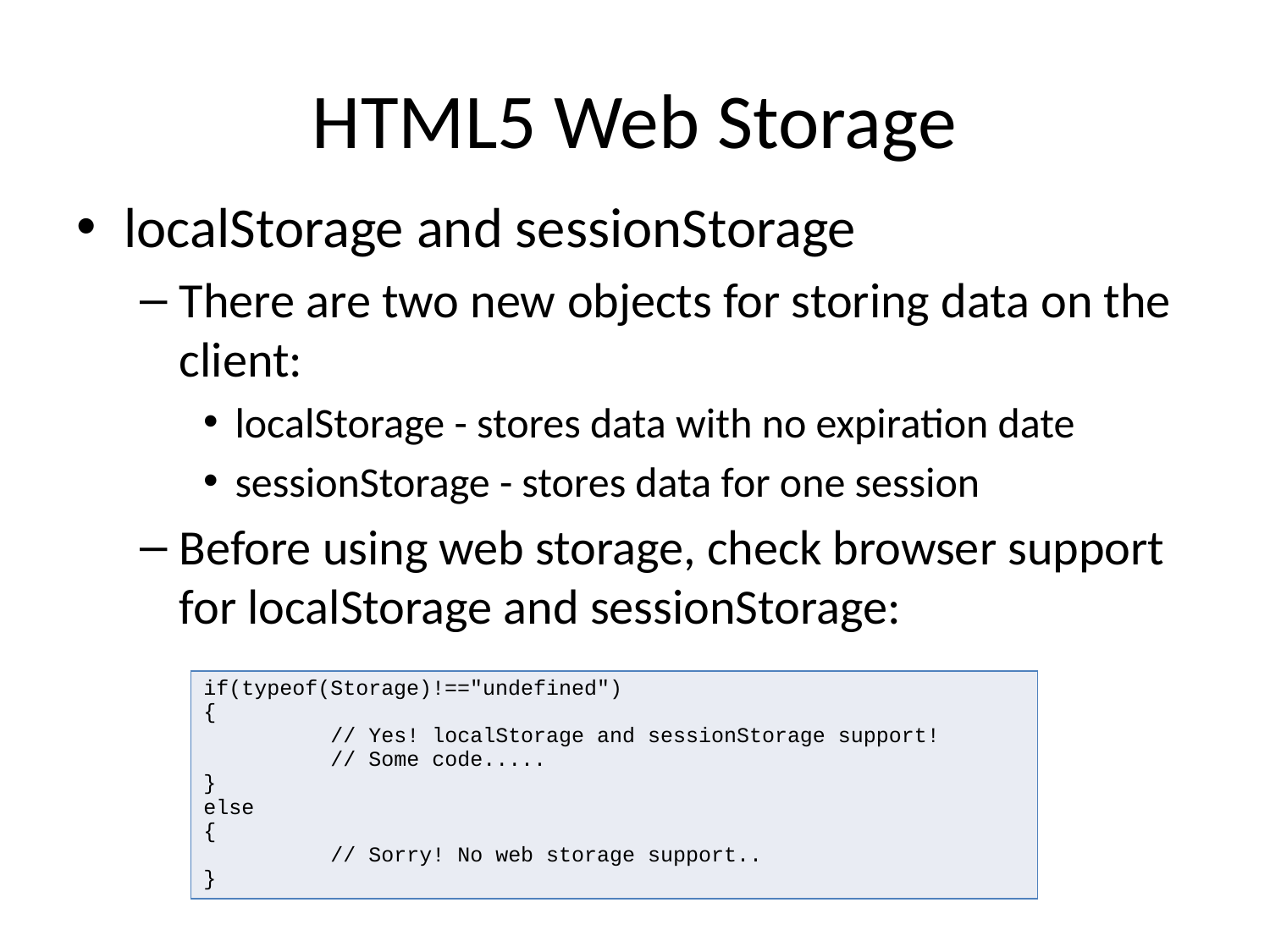

# HTML5 Web Storage
localStorage and sessionStorage
There are two new objects for storing data on the client:
localStorage - stores data with no expiration date
sessionStorage - stores data for one session
Before using web storage, check browser support for localStorage and sessionStorage:
| if(typeof(Storage)!=="undefined") { // Yes! localStorage and sessionStorage support! // Some code..... } else { // Sorry! No web storage support.. } |
| --- |